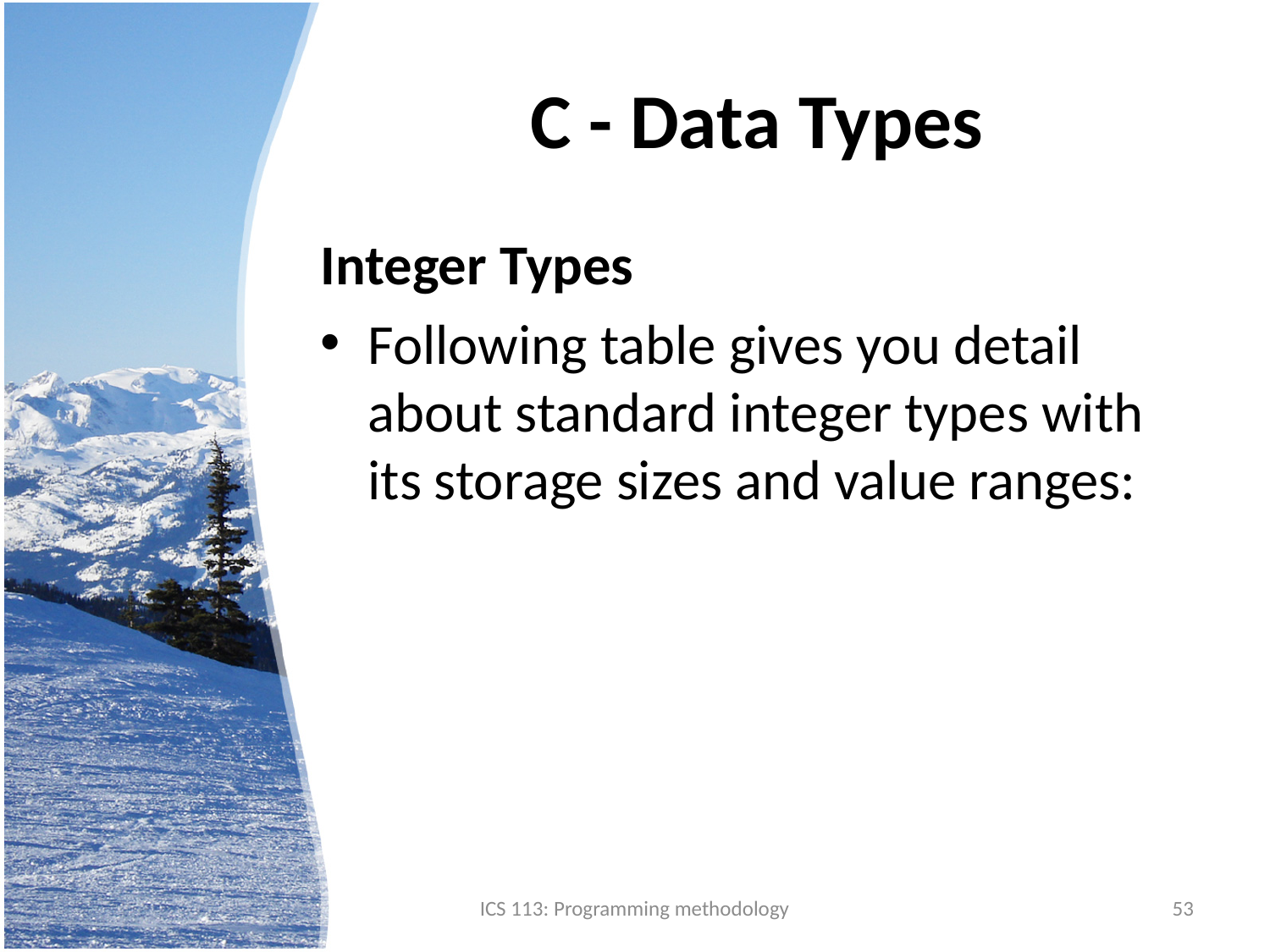

# C - Data Types
Integer Types
Following table gives you detail about standard integer types with its storage sizes and value ranges:

ICS 113: Programming methodology
53